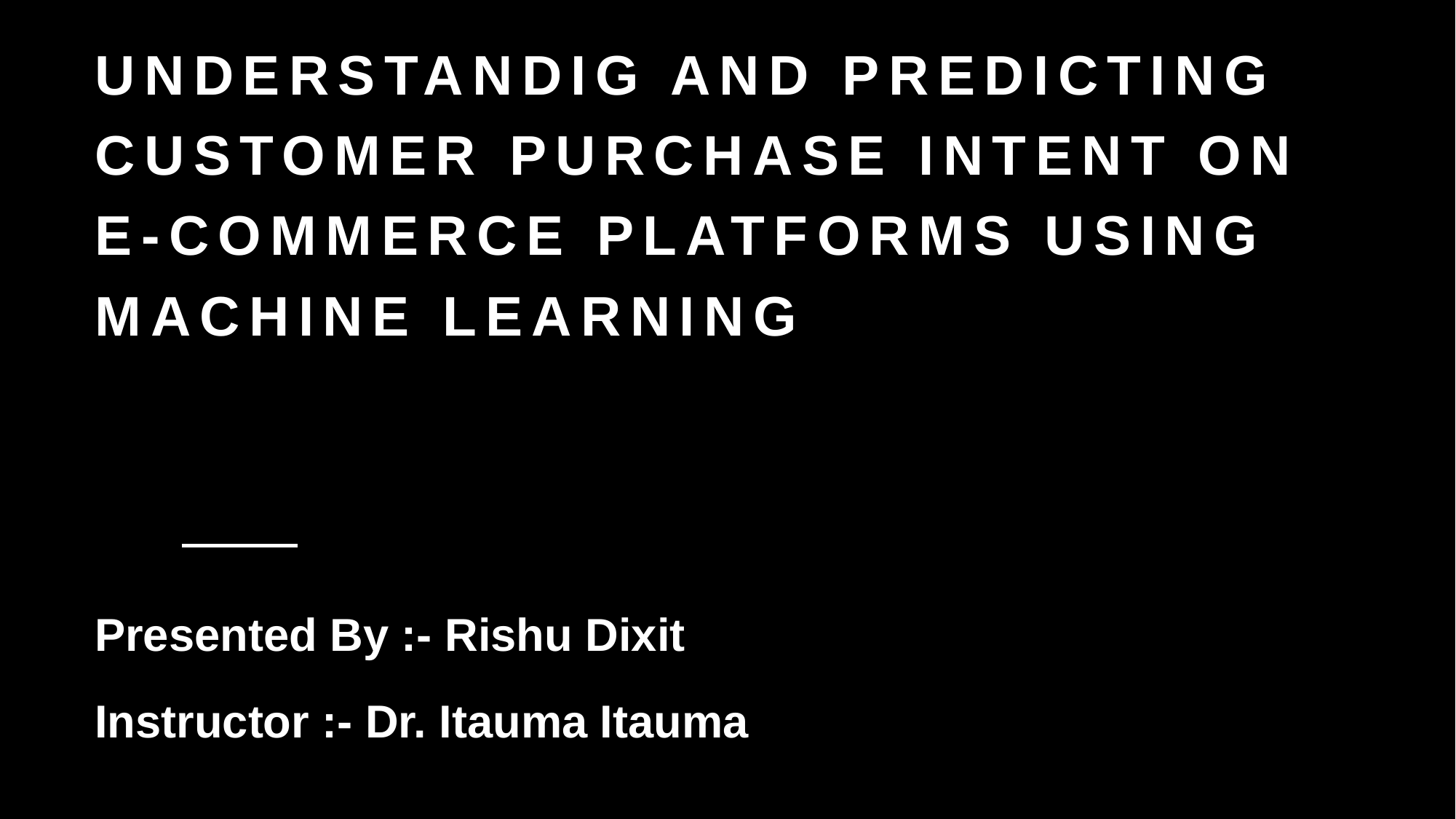

# Understandig and Predicting Customer Purchase Intent on E-Commerce Platforms Using Machine Learning

Presented By :- Rishu Dixit
Instructor :- Dr. Itauma Itauma